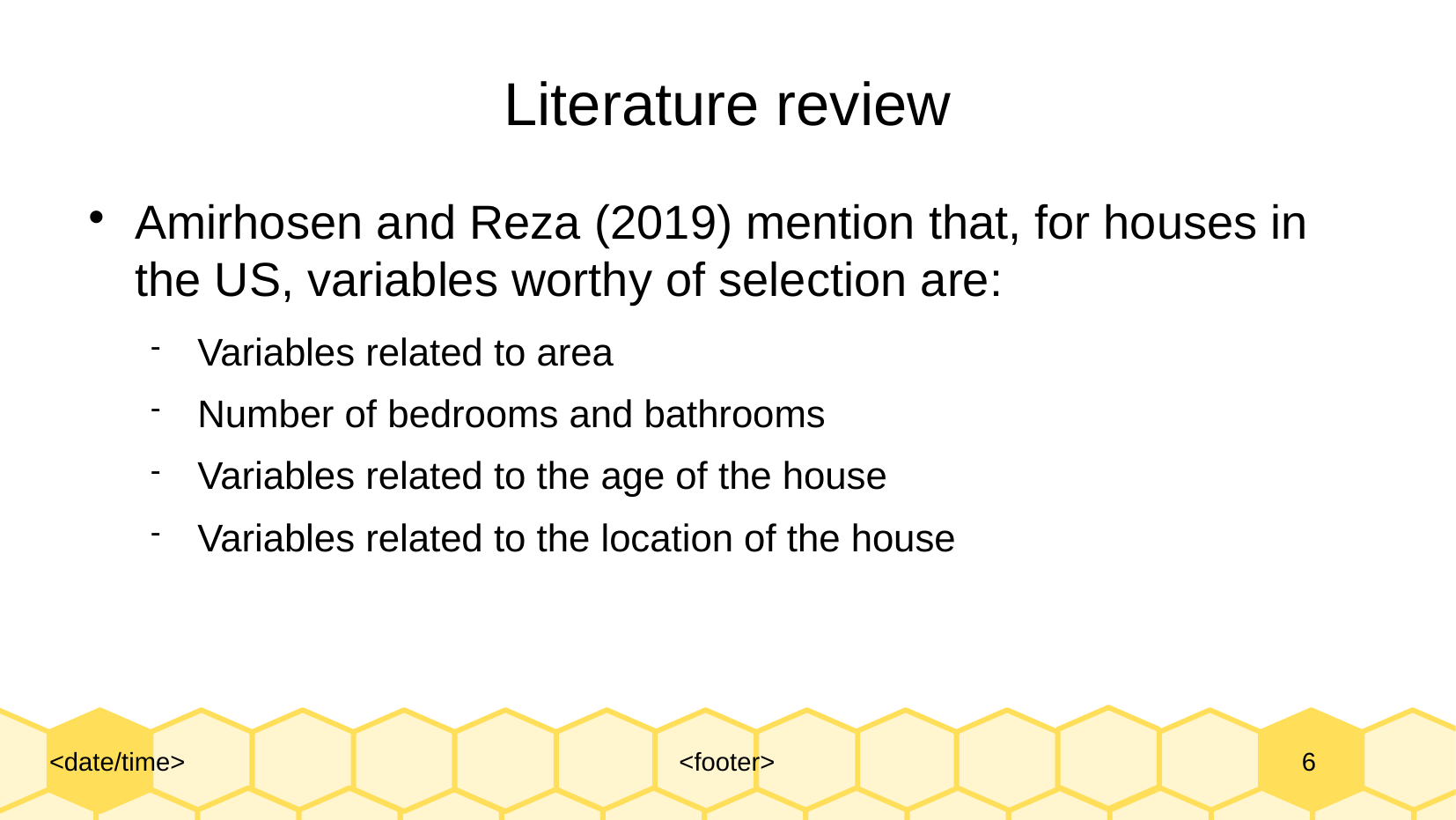

# Literature review
Amirhosen and Reza (2019) mention that, for houses in the US, variables worthy of selection are:
Variables related to area
Number of bedrooms and bathrooms
Variables related to the age of the house
Variables related to the location of the house